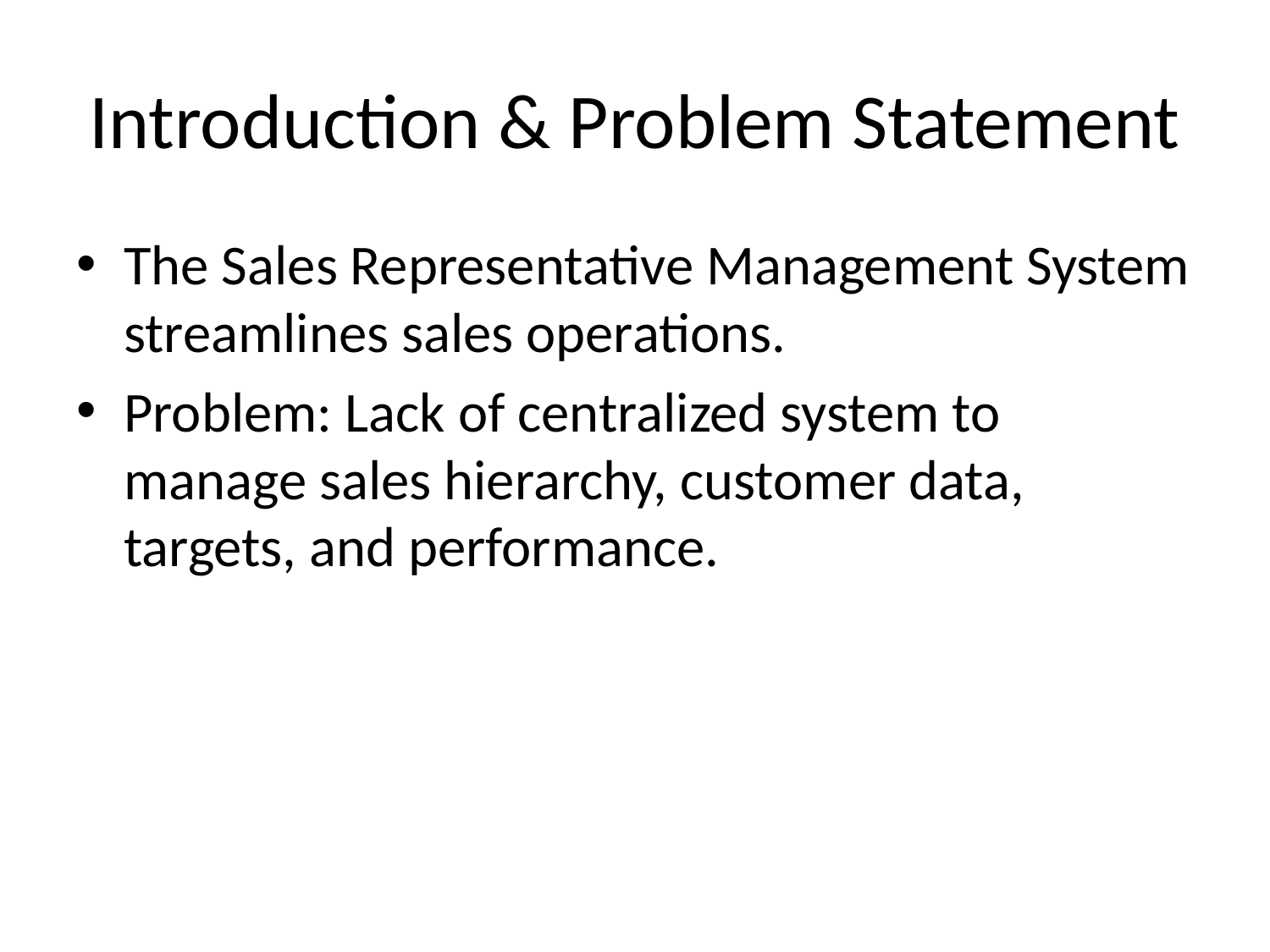

# Introduction & Problem Statement
The Sales Representative Management System streamlines sales operations.
Problem: Lack of centralized system to manage sales hierarchy, customer data, targets, and performance.